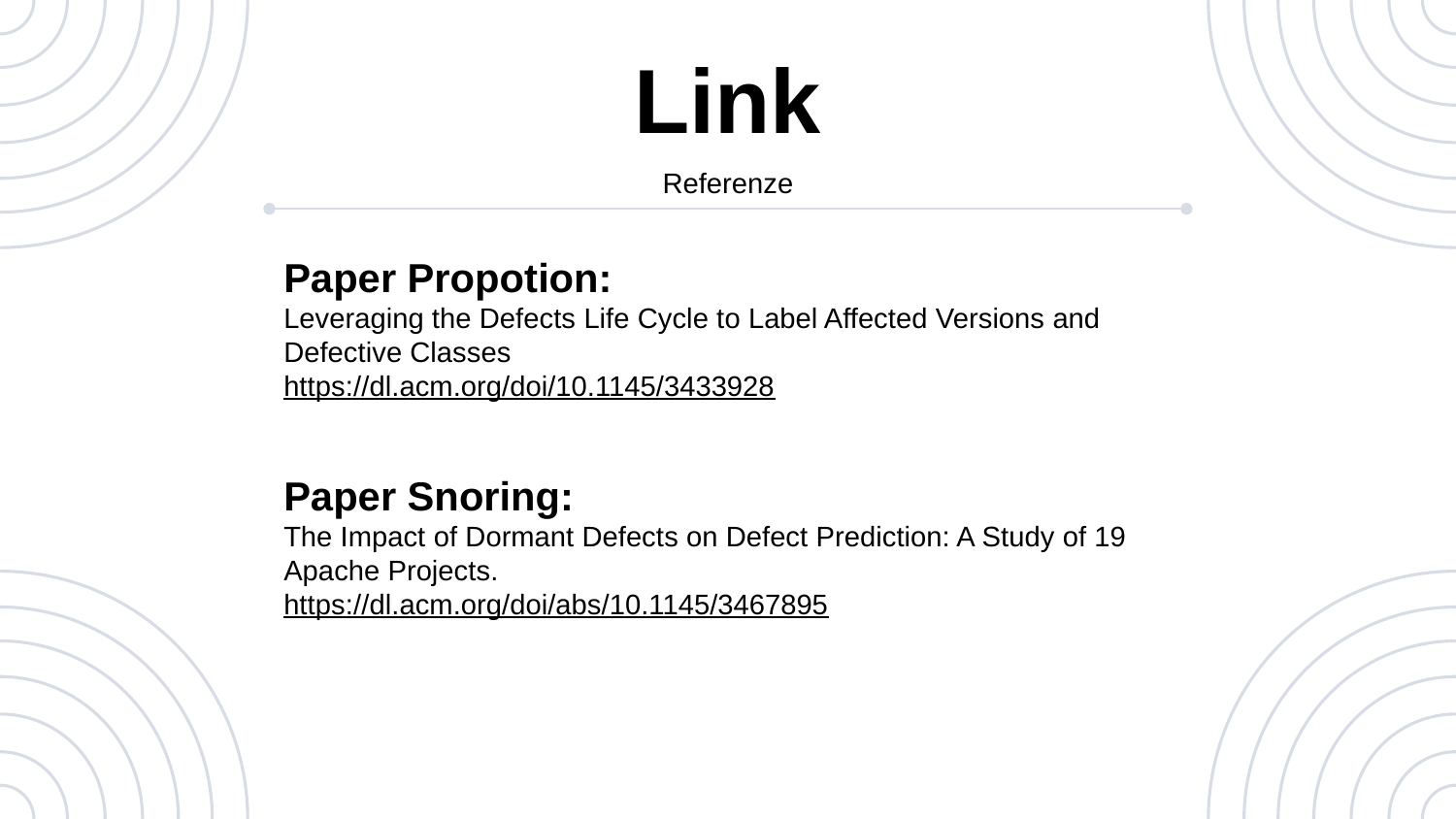

Link
Referenze
Paper Propotion:
Leveraging the Defects Life Cycle to Label Affected Versions and Defective Classes
https://dl.acm.org/doi/10.1145/3433928

Paper Snoring:
The Impact of Dormant Defects on Defect Prediction: A Study of 19 Apache Projects.
https://dl.acm.org/doi/abs/10.1145/3467895